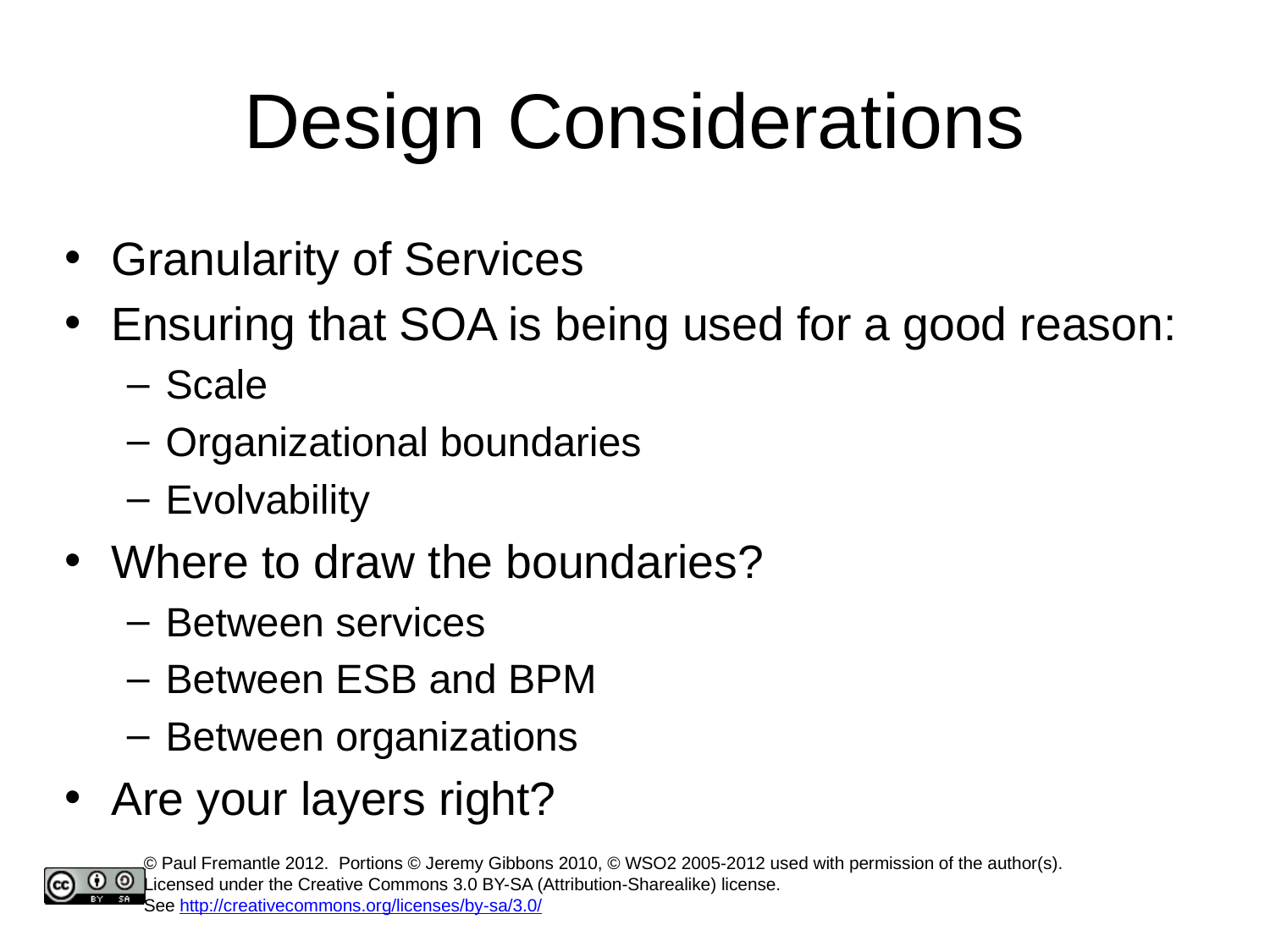

# Design Considerations
Granularity of Services
Ensuring that SOA is being used for a good reason:
Scale
Organizational boundaries
Evolvability
Where to draw the boundaries?
Between services
Between ESB and BPM
Between organizations
Are your layers right?